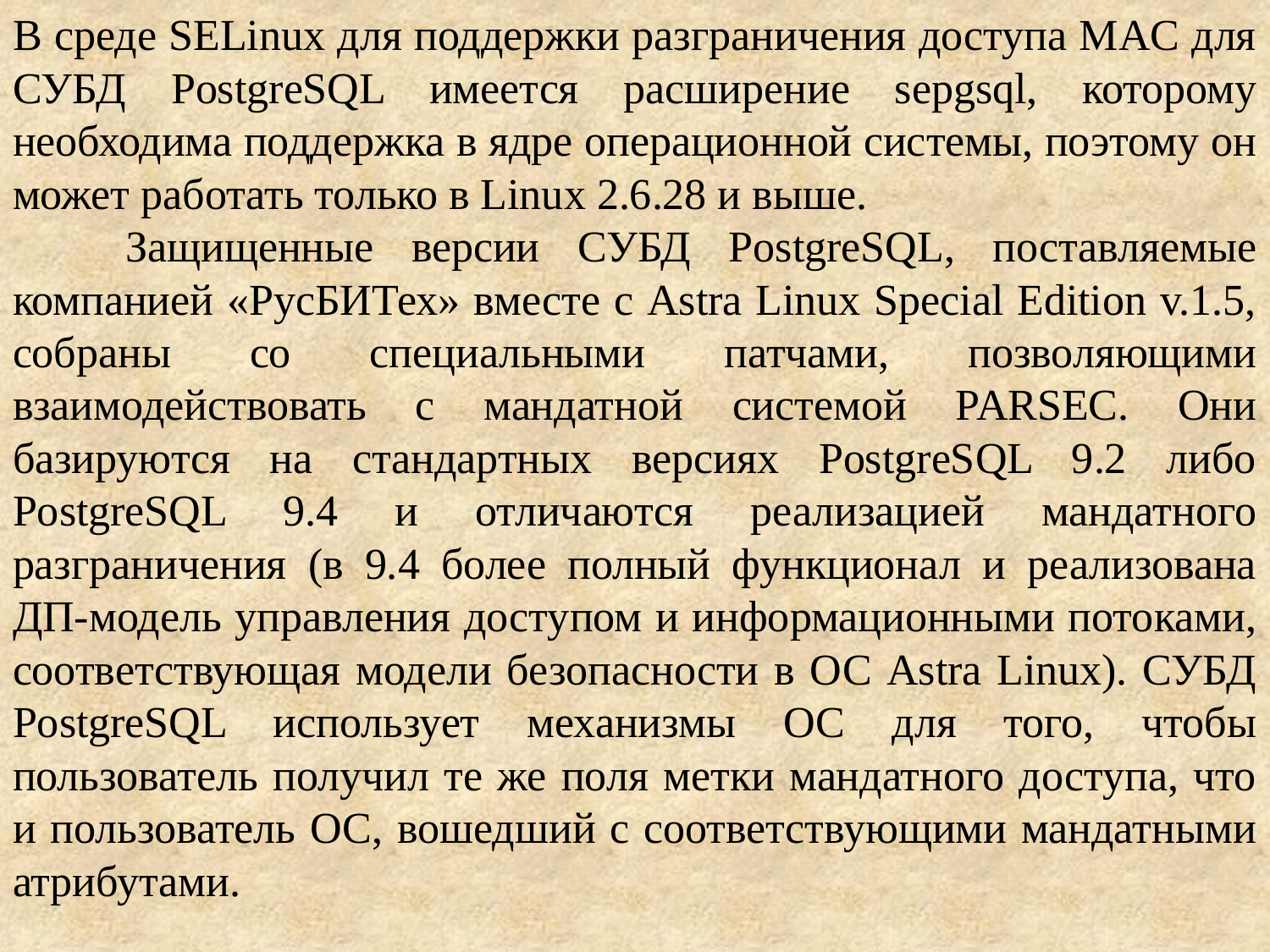

В среде SELinux для поддержки разграничения доступа MAC для СУБД PostgreSQL имеется расширение sepgsql, которому необходима поддержка в ядре операционной системы, поэтому он может работать только в Linux 2.6.28 и выше.
   Защищенные версии СУБД PostgreSQL, поставляемые компанией «РусБИТех» вместе с Astra Linux Special Edition v.1.5, собраны со специальными патчами, позволяющими взаимодействовать с мандатной системой PARSEC. Они базируются на стандартных версиях PostgreSQL 9.2 либо PostgreSQL 9.4 и отличаются реализацией мандатного разграничения (в 9.4 более полный функционал и реализована ДП-модель управления доступом и информационными потоками, соответствующая модели безопасности в ОС Astra Linux). СУБД PostgreSQL использует механизмы ОС для того, чтобы пользователь получил те же поля метки мандатного доступа, что и пользователь ОС, вошедший с соответствующими мандатными атрибутами.